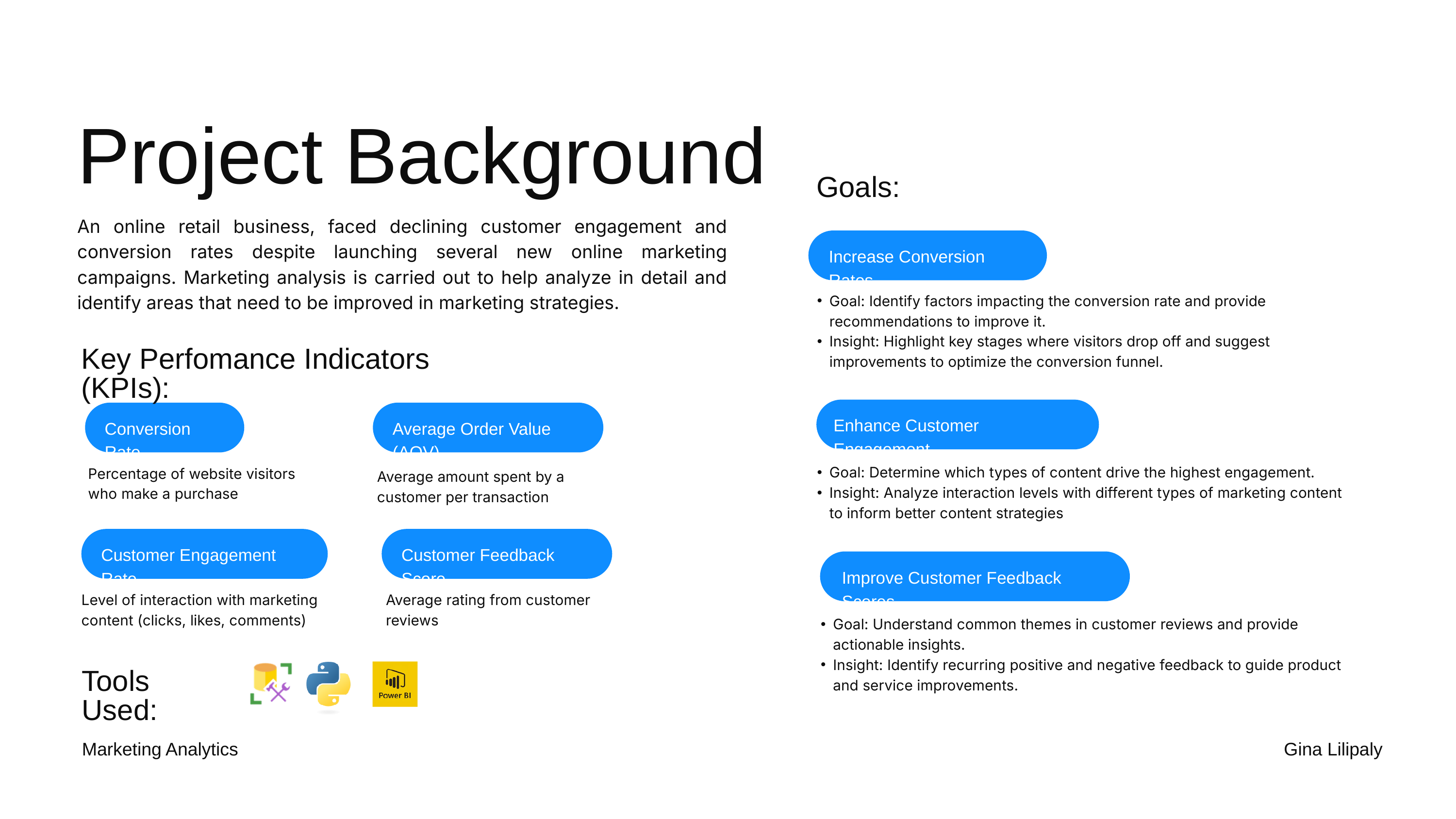

Project Background
Goals:
An online retail business, faced declining customer engagement and conversion rates despite launching several new online marketing campaigns. Marketing analysis is carried out to help analyze in detail and identify areas that need to be improved in marketing strategies.

Increase Conversion Rates
Goal: Identify factors impacting the conversion rate and provide recommendations to improve it.
Insight: Highlight key stages where visitors drop off and suggest improvements to optimize the conversion funnel.
Key Perfomance Indicators (KPIs):

Enhance Customer Engagement
Conversion Rate
Average Order Value (AOV)
Goal: Determine which types of content drive the highest engagement.
Insight: Analyze interaction levels with different types of marketing content to inform better content strategies
Percentage of website visitors who make a purchase
Average amount spent by a customer per transaction

Customer Engagement Rate
Customer Feedback Score

Improve Customer Feedback Scores
Level of interaction with marketing content (clicks, likes, comments)
Average rating from customer reviews
Goal: Understand common themes in customer reviews and provide actionable insights.
Insight: Identify recurring positive and negative feedback to guide product and service improvements.

Tools Used:
Marketing Analytics
Gina Lilipaly